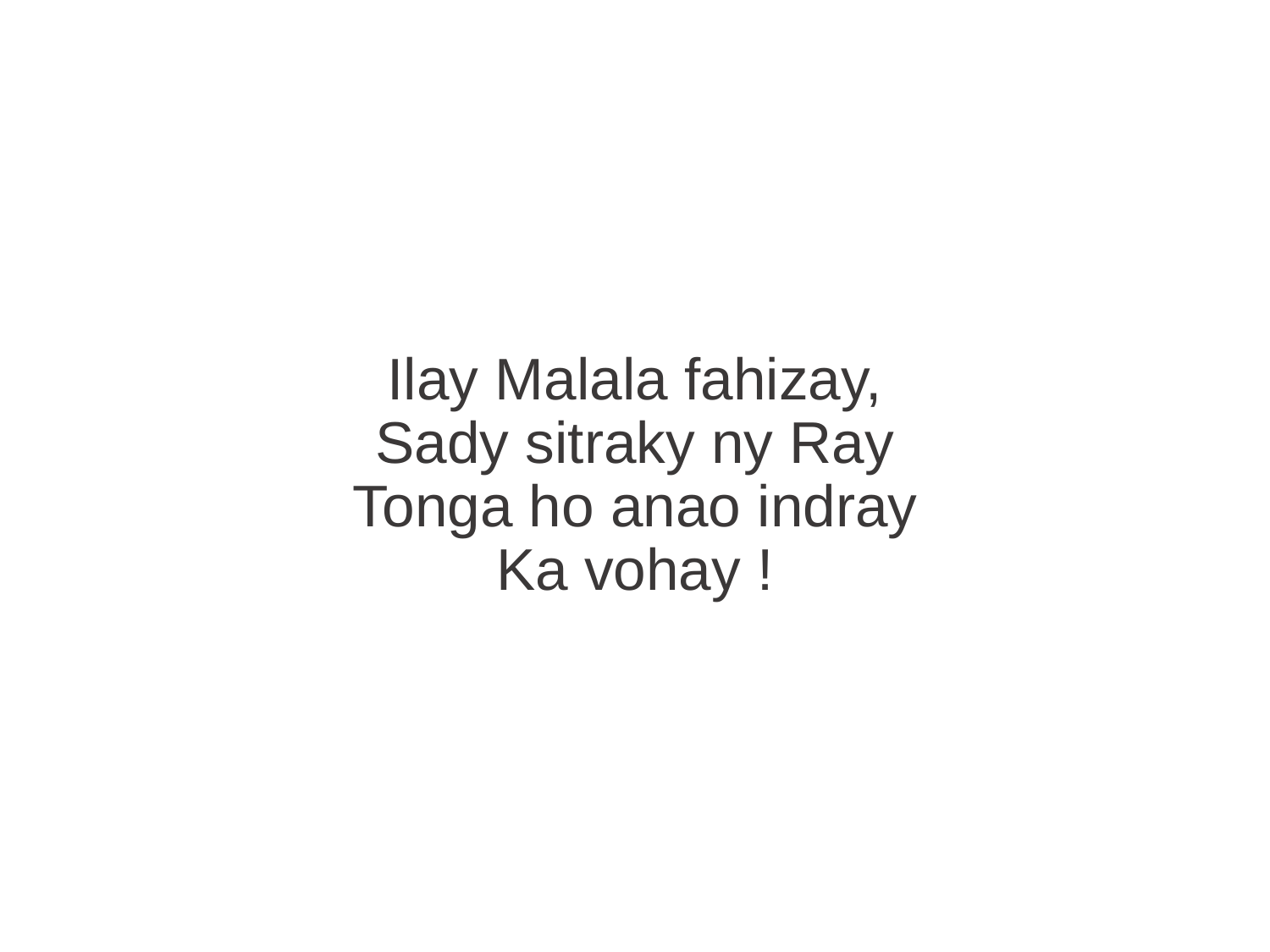

Ilay Malala fahizay,
Sady sitraky ny Ray
Tonga ho anao indray
Ka vohay !